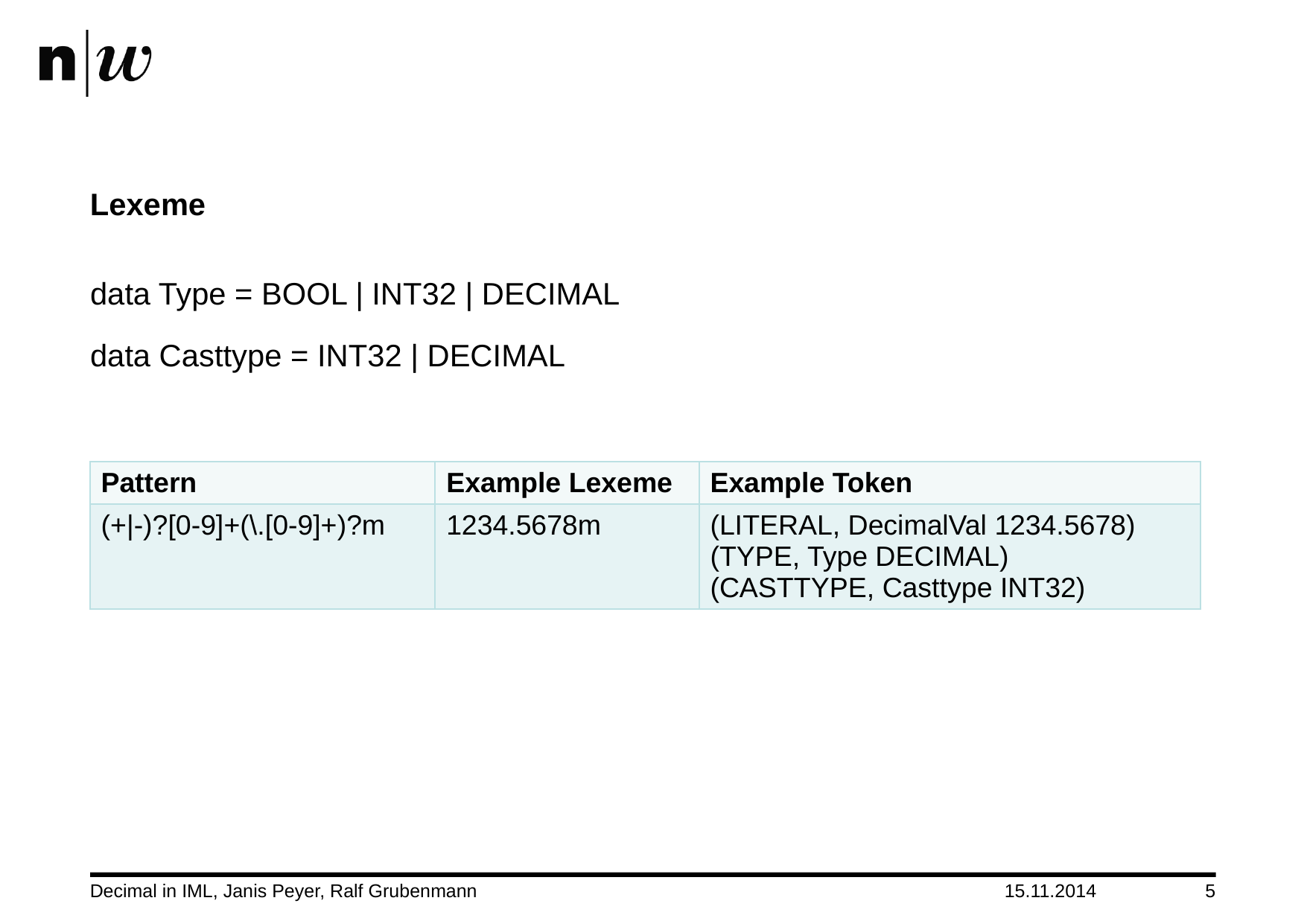

# Lexeme
data Type = BOOL | INT32 | DECIMAL
data Casttype = INT32 | DECIMAL

| Pattern | Example Lexeme | Example Token |
| --- | --- | --- |
| (+|-)?[0-9]+(\.[0-9]+)?m | 1234.5678m | (LITERAL, DecimalVal 1234.5678) (TYPE, Type DECIMAL) (CASTTYPE, Casttype INT32) |
Decimal in IML, Janis Peyer, Ralf Grubenmann
15.11.2014
5